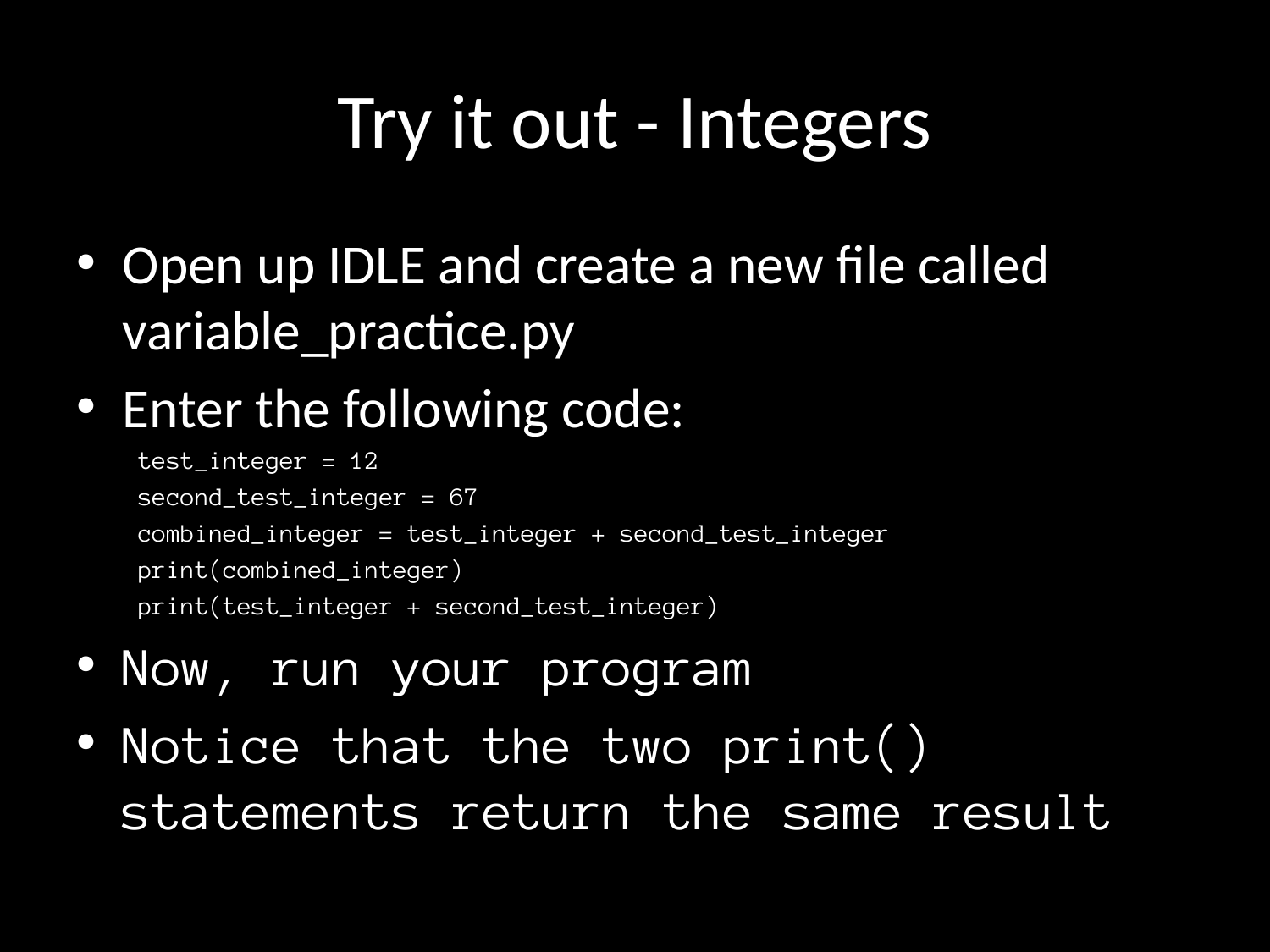

# Try it out - Integers
Open up IDLE and create a new file called variable_practice.py
Enter the following code:
test_integer = 12
second_test_integer = 67
combined_integer = test_integer + second_test_integer
print(combined_integer)
print(test_integer + second_test_integer)
Now, run your program
Notice that the two print() statements return the same result